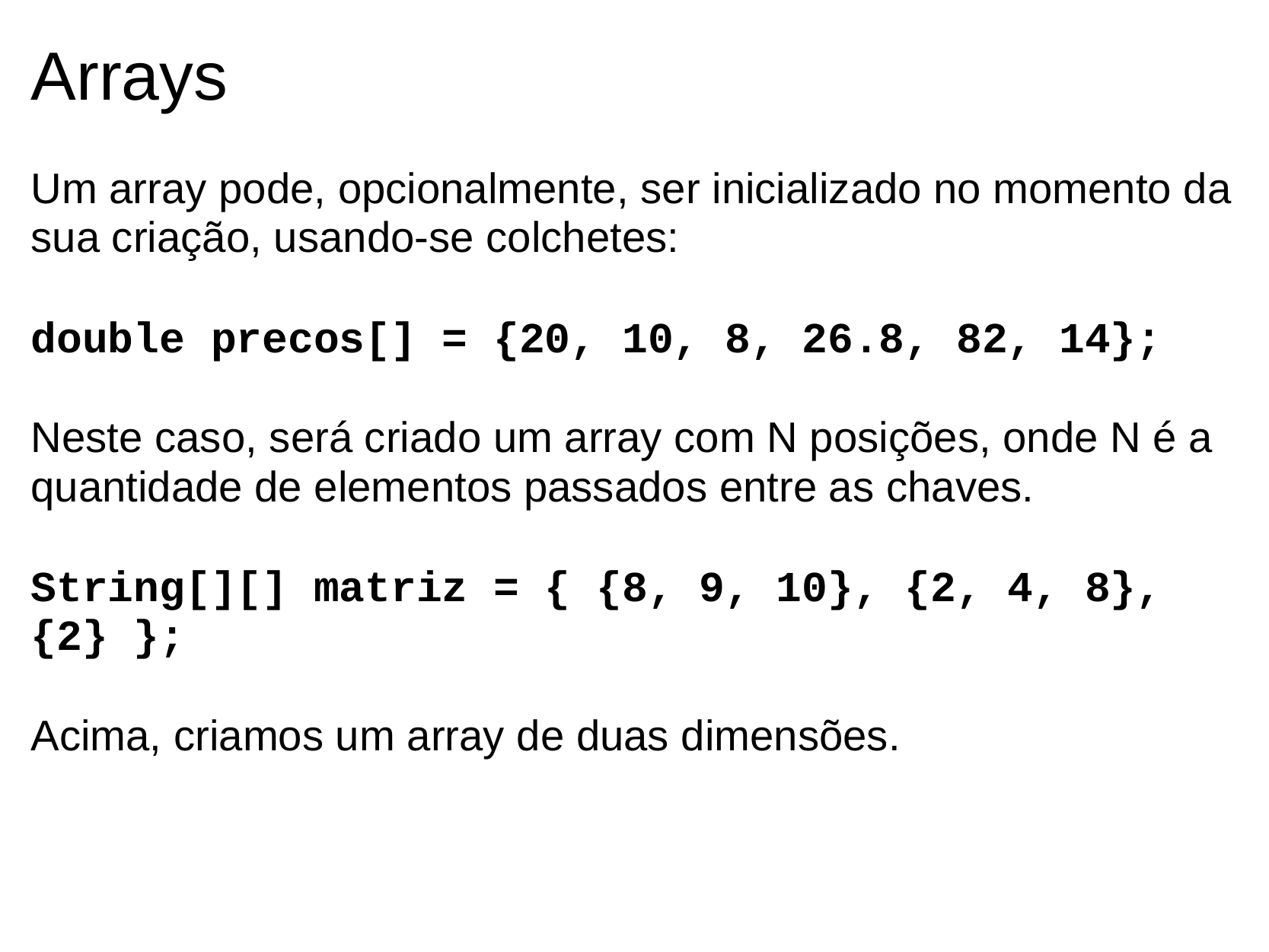

Arrays
Um array pode, opcionalmente, ser inicializado no momento da sua criação, usando-se colchetes:

double precos[] = {20, 10, 8, 26.8, 82, 14};

Neste caso, será criado um array com N posições, onde N é a quantidade de elementos passados entre as chaves.

String[][] matriz = { {8, 9, 10}, {2, 4, 8}, {2} };

Acima, criamos um array de duas dimensões.